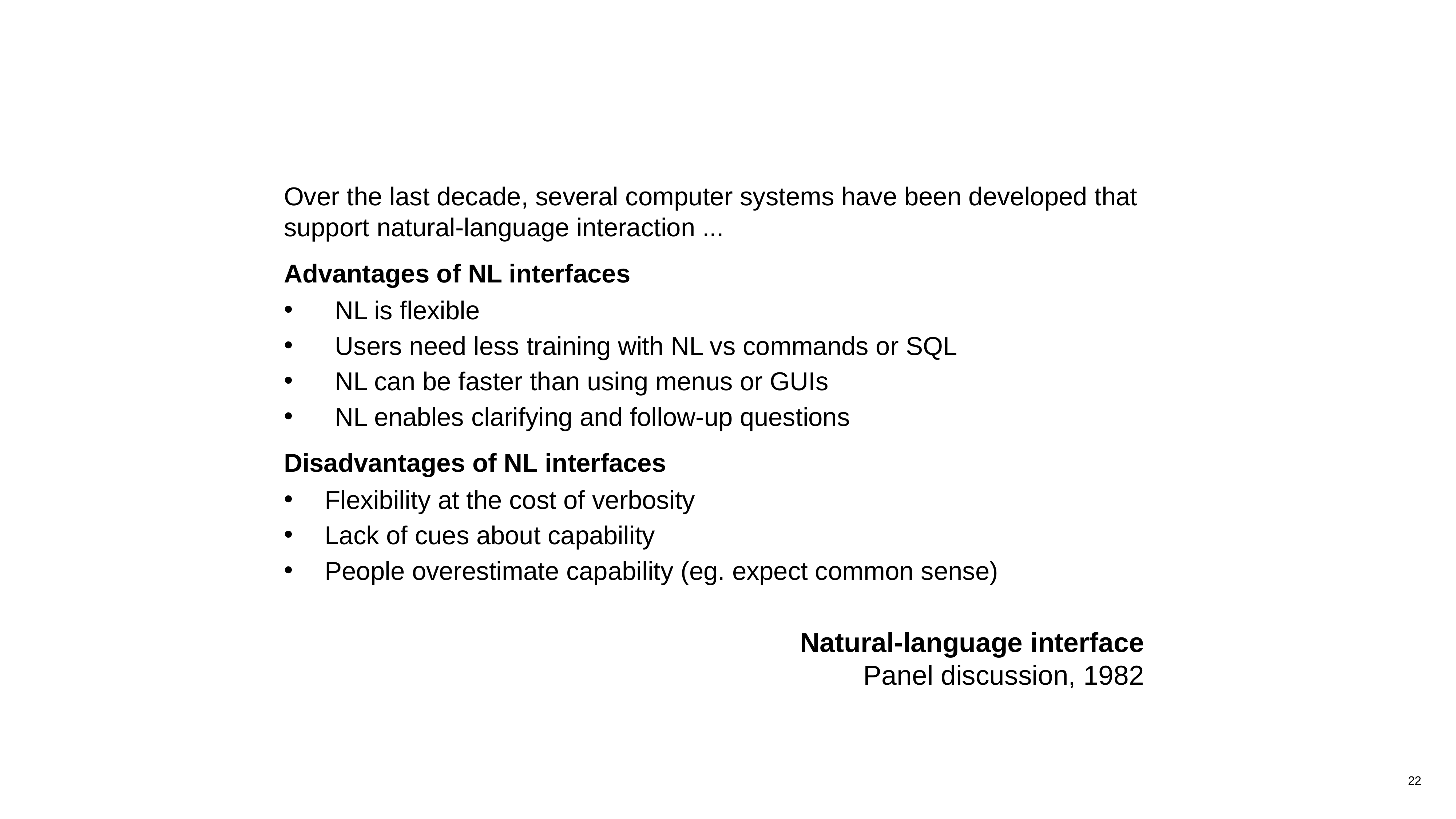

Over the last decade, several computer systems have been developed that support natural-language interaction ...
Advantages of NL interfaces
NL is flexible
Users need less training with NL vs commands or SQL
NL can be faster than using menus or GUIs
NL enables clarifying and follow-up questions
Disadvantages of NL interfaces
Flexibility at the cost of verbosity
Lack of cues about capability
People overestimate capability (eg. expect common sense)
Natural-language interface
Panel discussion, 1982
22